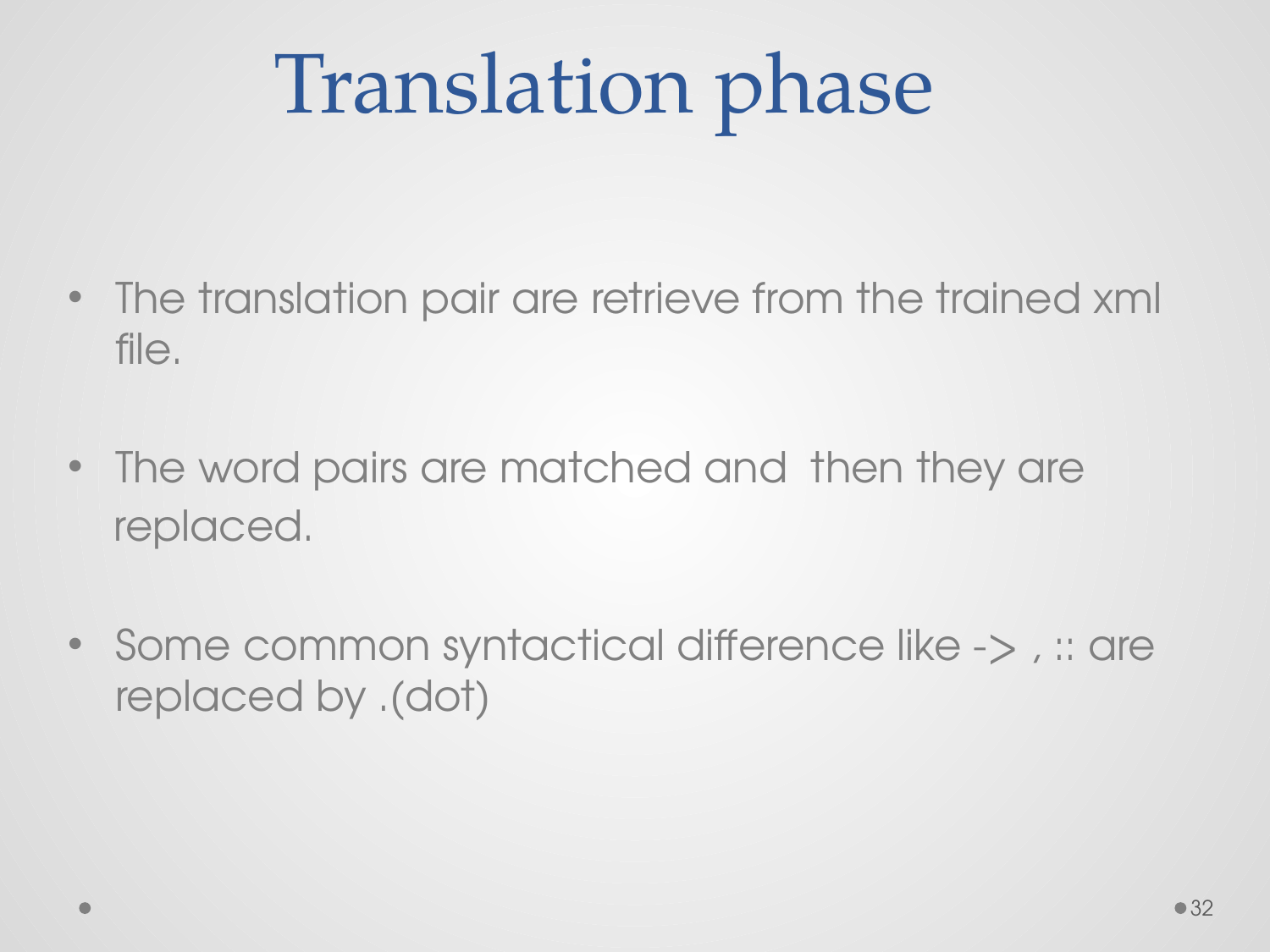

# Translation phase

The translation pair are retrieve from the trained xml file.

The word pairs are matched and  then they are
    replaced.

Some common syntactical difference like -> , :: are replaced by .(dot)

32